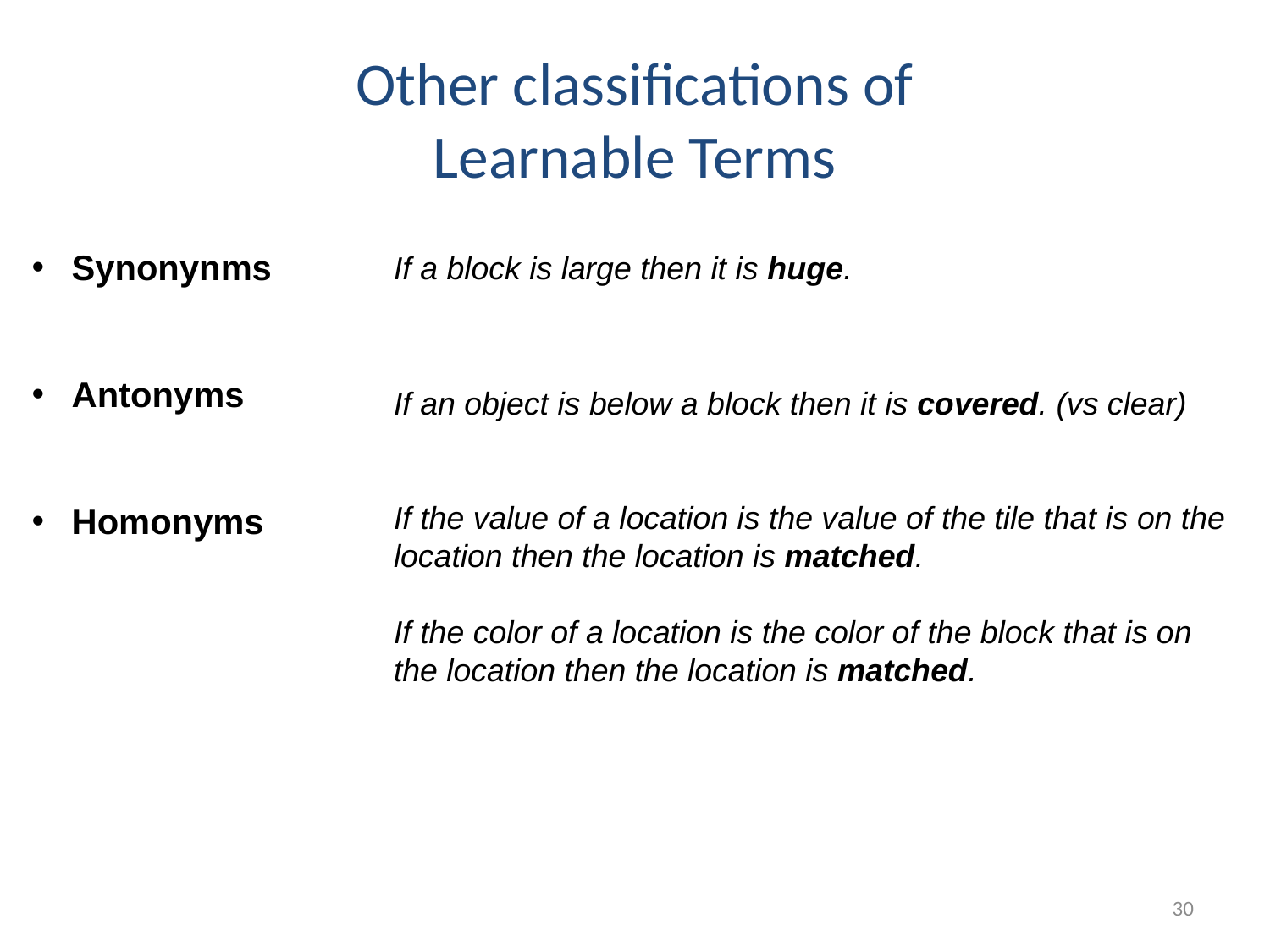

# Other classifications of Learnable Terms
Synonynms

Antonyms

Homonyms
If a block is large then it is huge.

If an object is below a block then it is covered. (vs clear)

If the value of a location is the value of the tile that is on the location then the location is matched.

If the color of a location is the color of the block that is on the location then the location is matched.

30